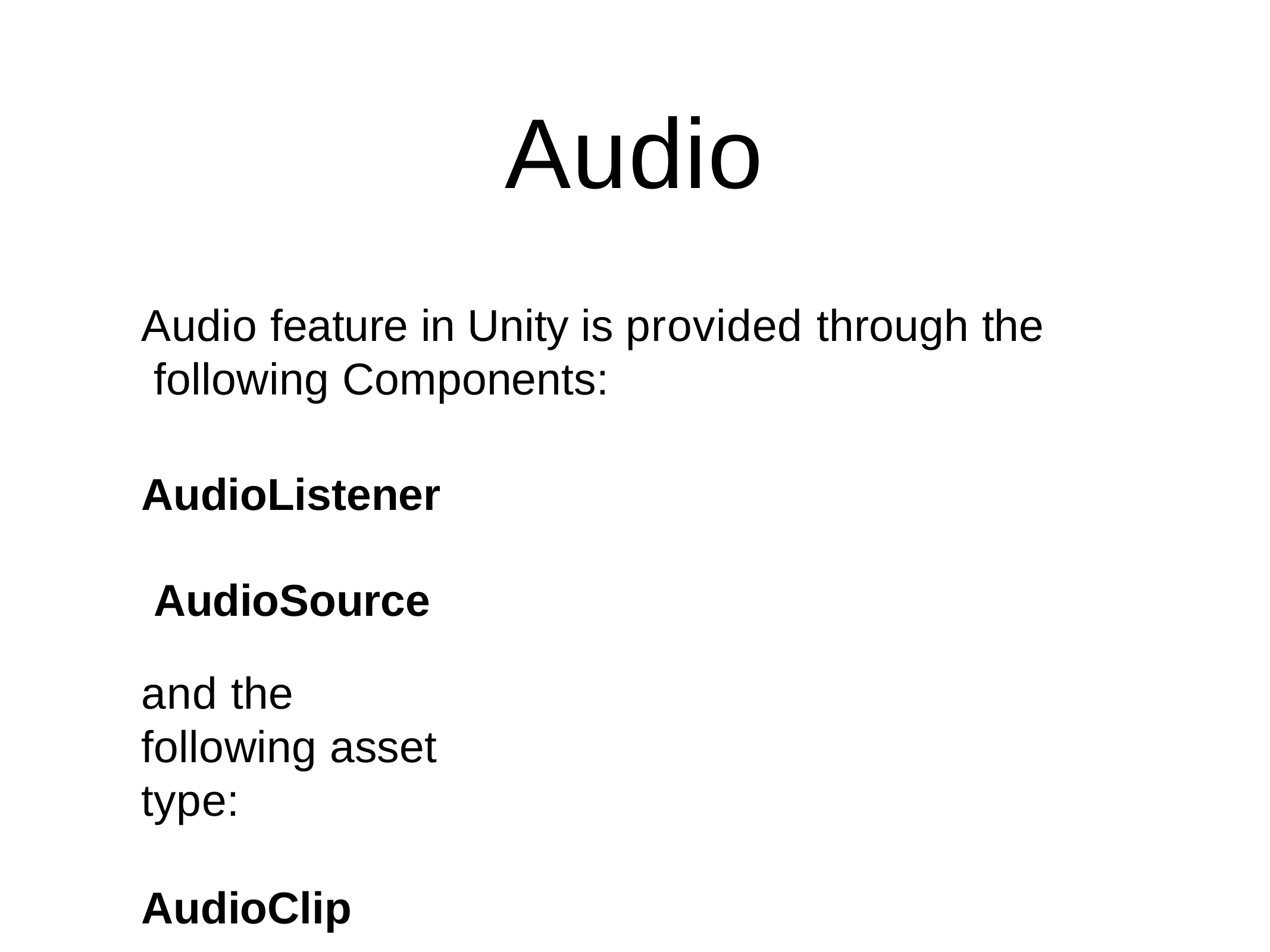

# Audio
Audio feature in Unity is provided through the  following Components:
AudioListener  AudioSource
and the following asset type:

AudioClip